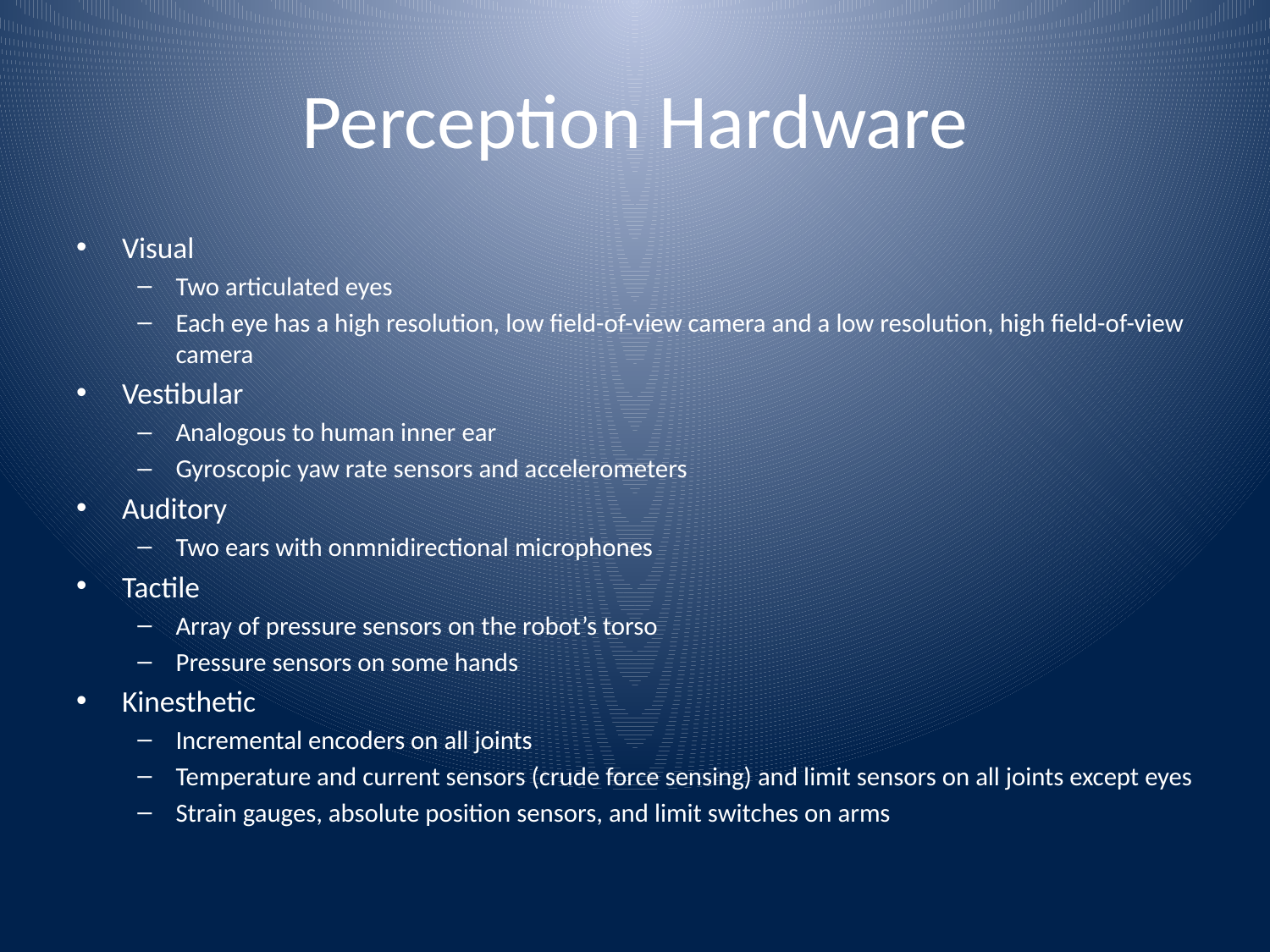

# Perception Hardware
Visual
Two articulated eyes
Each eye has a high resolution, low field-of-view camera and a low resolution, high field-of-view camera
Vestibular
Analogous to human inner ear
Gyroscopic yaw rate sensors and accelerometers
Auditory
Two ears with onmnidirectional microphones
Tactile
Array of pressure sensors on the robot’s torso
Pressure sensors on some hands
Kinesthetic
Incremental encoders on all joints
Temperature and current sensors (crude force sensing) and limit sensors on all joints except eyes
Strain gauges, absolute position sensors, and limit switches on arms